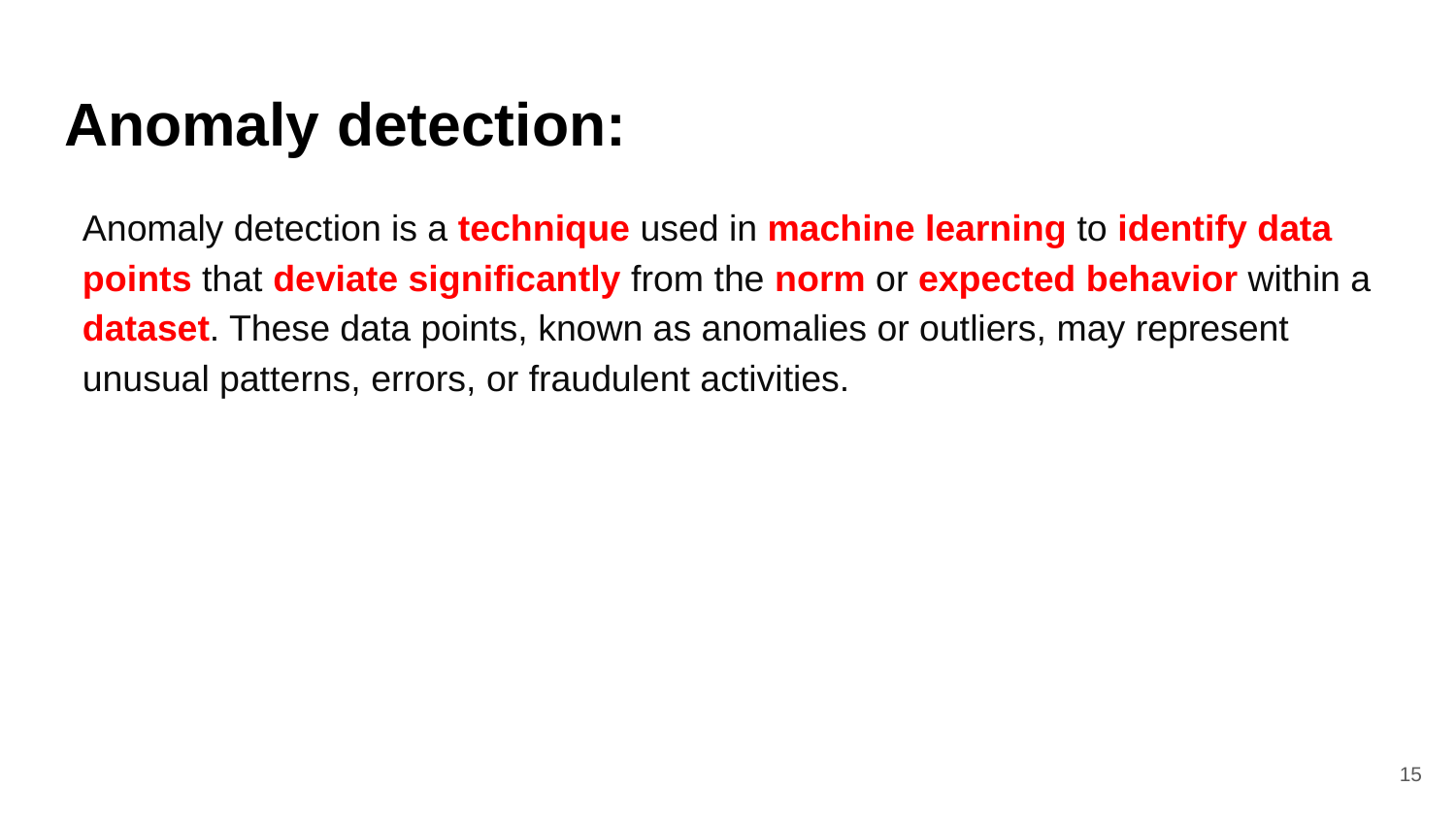

# Anomaly detection:
Anomaly detection is a technique used in machine learning to identify data points that deviate significantly from the norm or expected behavior within a dataset. These data points, known as anomalies or outliers, may represent unusual patterns, errors, or fraudulent activities.
15